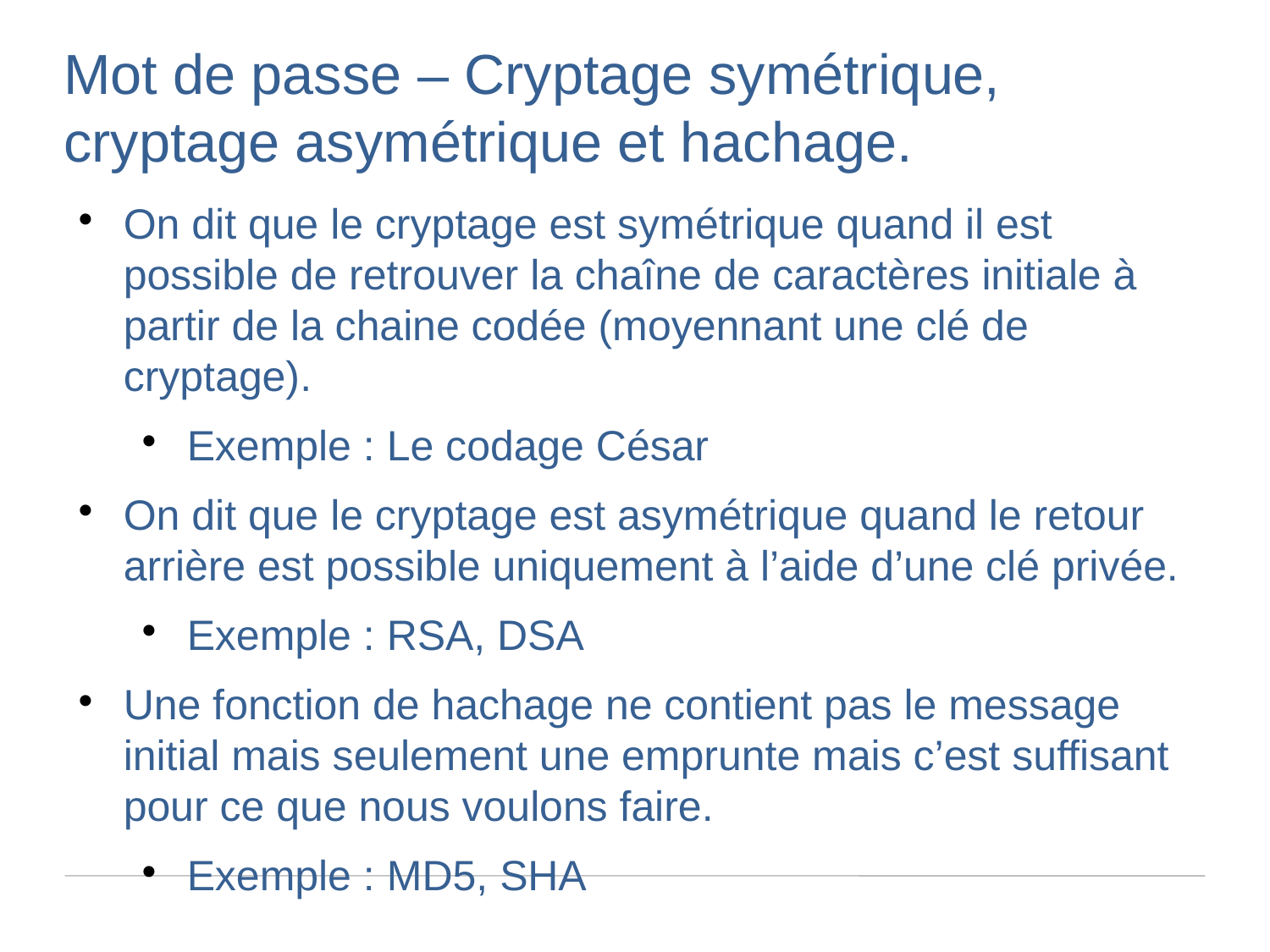

Mot de passe – Cryptage symétrique,  cryptage asymétrique et hachage.
On dit que le cryptage est symétrique quand il est possible de retrouver la chaîne de caractères initiale à partir de la chaine codée (moyennant une clé de cryptage).
Exemple : Le codage César
On dit que le cryptage est asymétrique quand le retour arrière est possible uniquement à l’aide d’une clé privée.
Exemple : RSA, DSA
Une fonction de hachage ne contient pas le message initial mais seulement une emprunte mais c’est suffisant pour ce que nous voulons faire.
Exemple : MD5, SHA